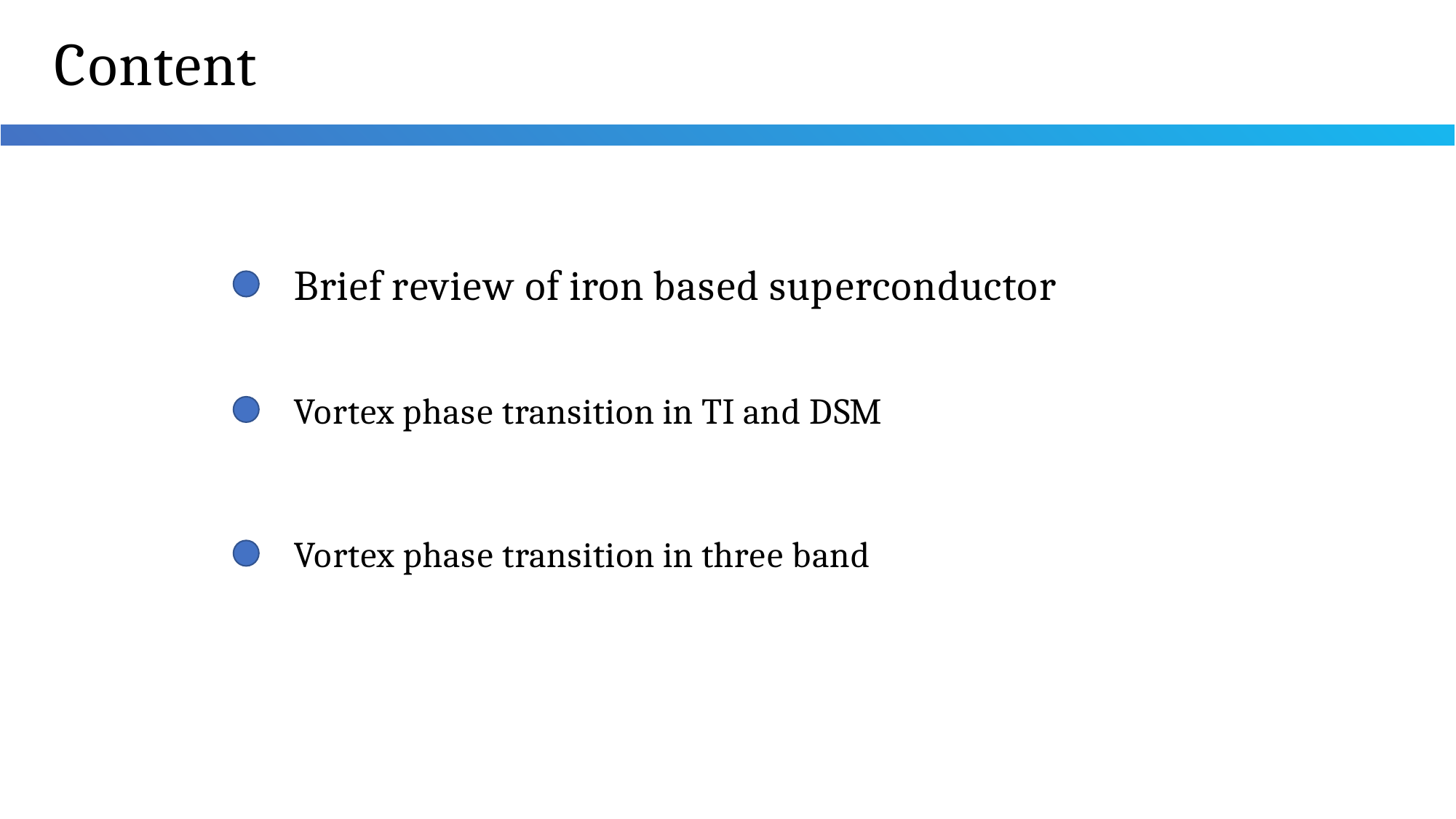

Content

Brief review of iron based superconductor

Vortex phase transition in TI and DSM

Vortex phase transition in three band